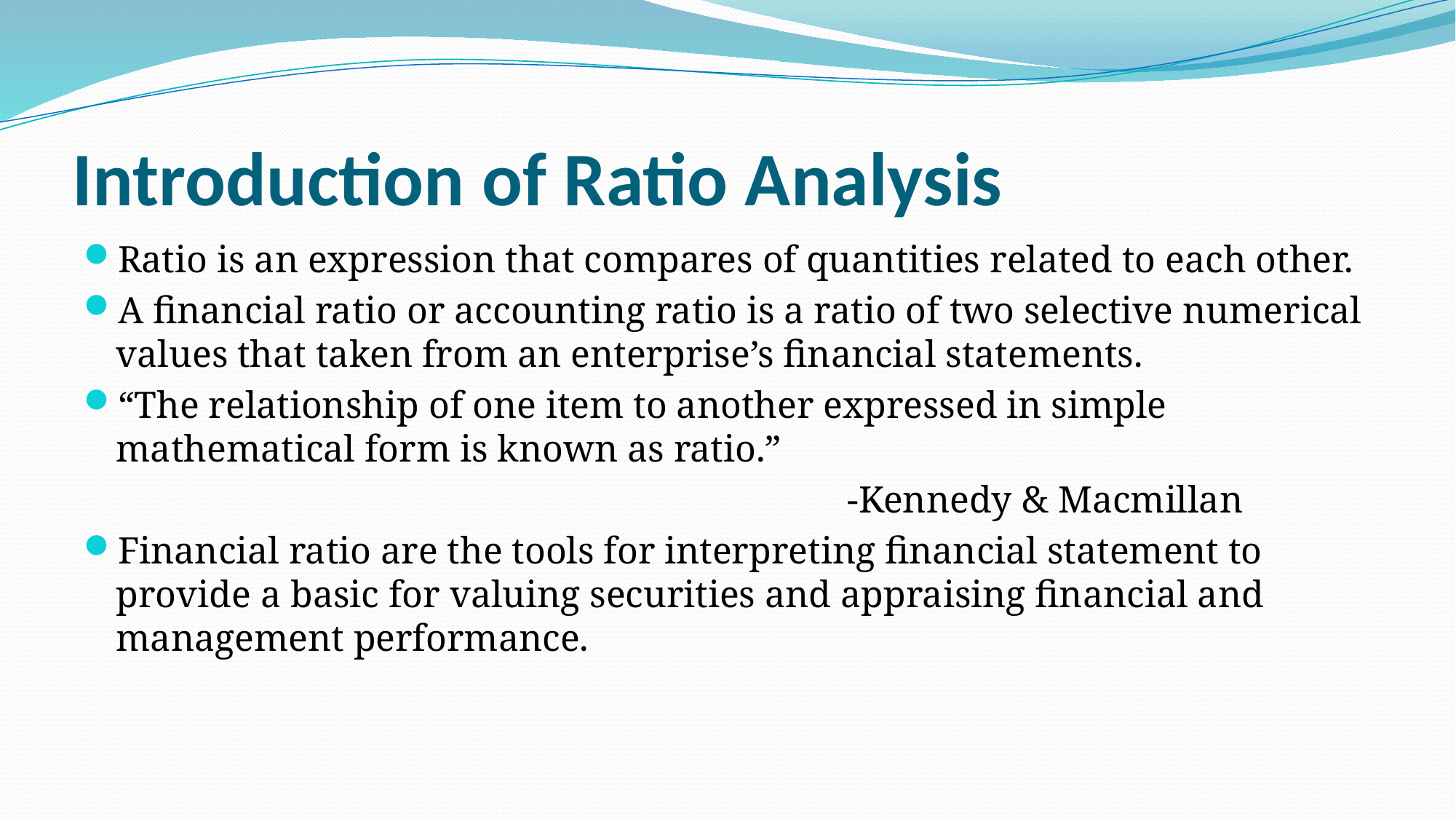

# Introduction of Ratio Analysis
Ratio is an expression that compares of quantities related to each other.
A financial ratio or accounting ratio is a ratio of two selective numerical values that taken from an enterprise’s financial statements.
“The relationship of one item to another expressed in simple mathematical form is known as ratio.”
							-Kennedy & Macmillan
Financial ratio are the tools for interpreting financial statement to provide a basic for valuing securities and appraising financial and management performance.